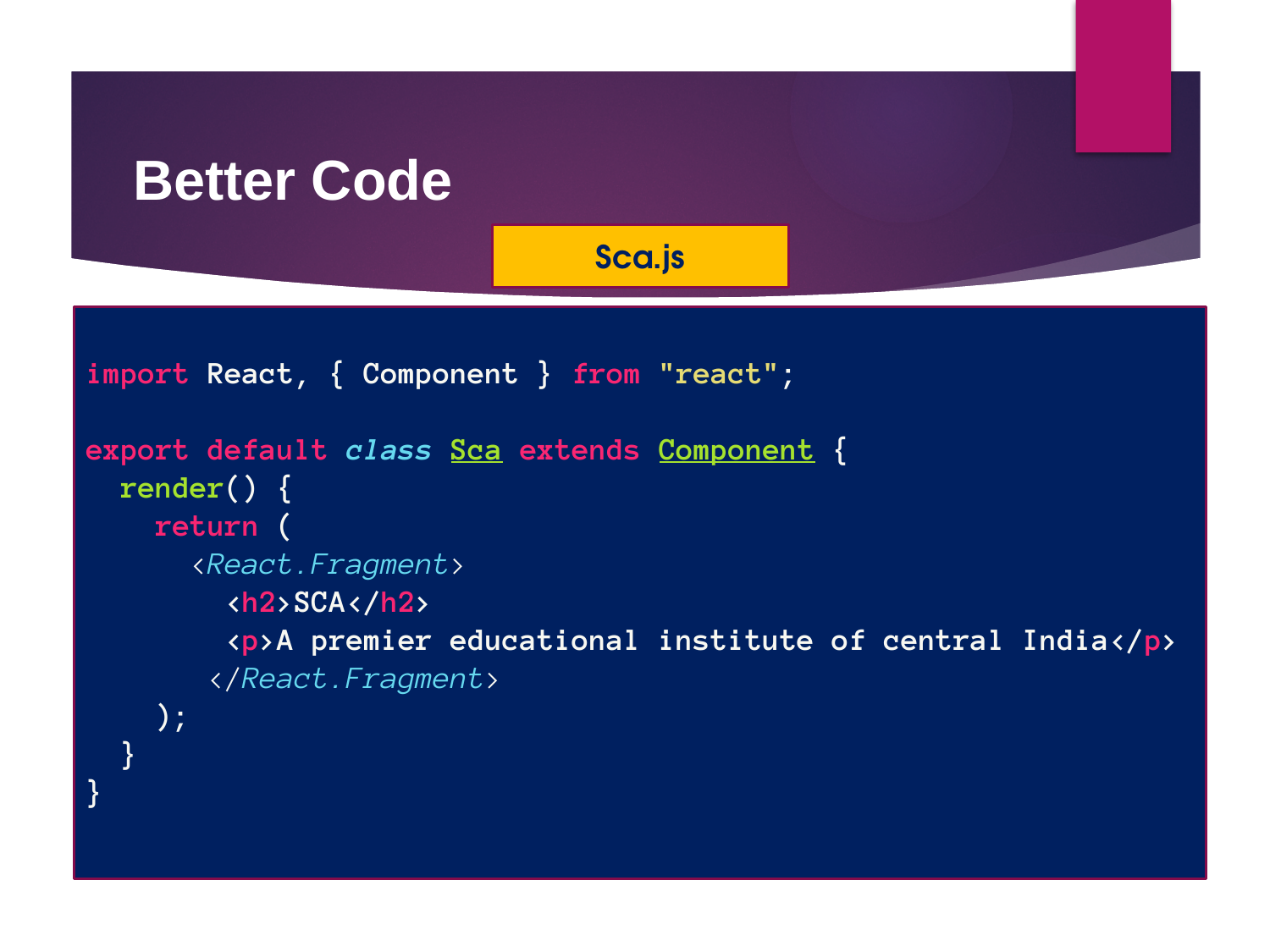

#
Better Code
Sca.js
import React, { Component } from "react";
export default class Sca extends Component {
  render() {
    return (
      <React.Fragment>
        <h2>SCA</h2>
        <p>A premier educational institute of central India</p>
       </React.Fragment>
    );
  }
}